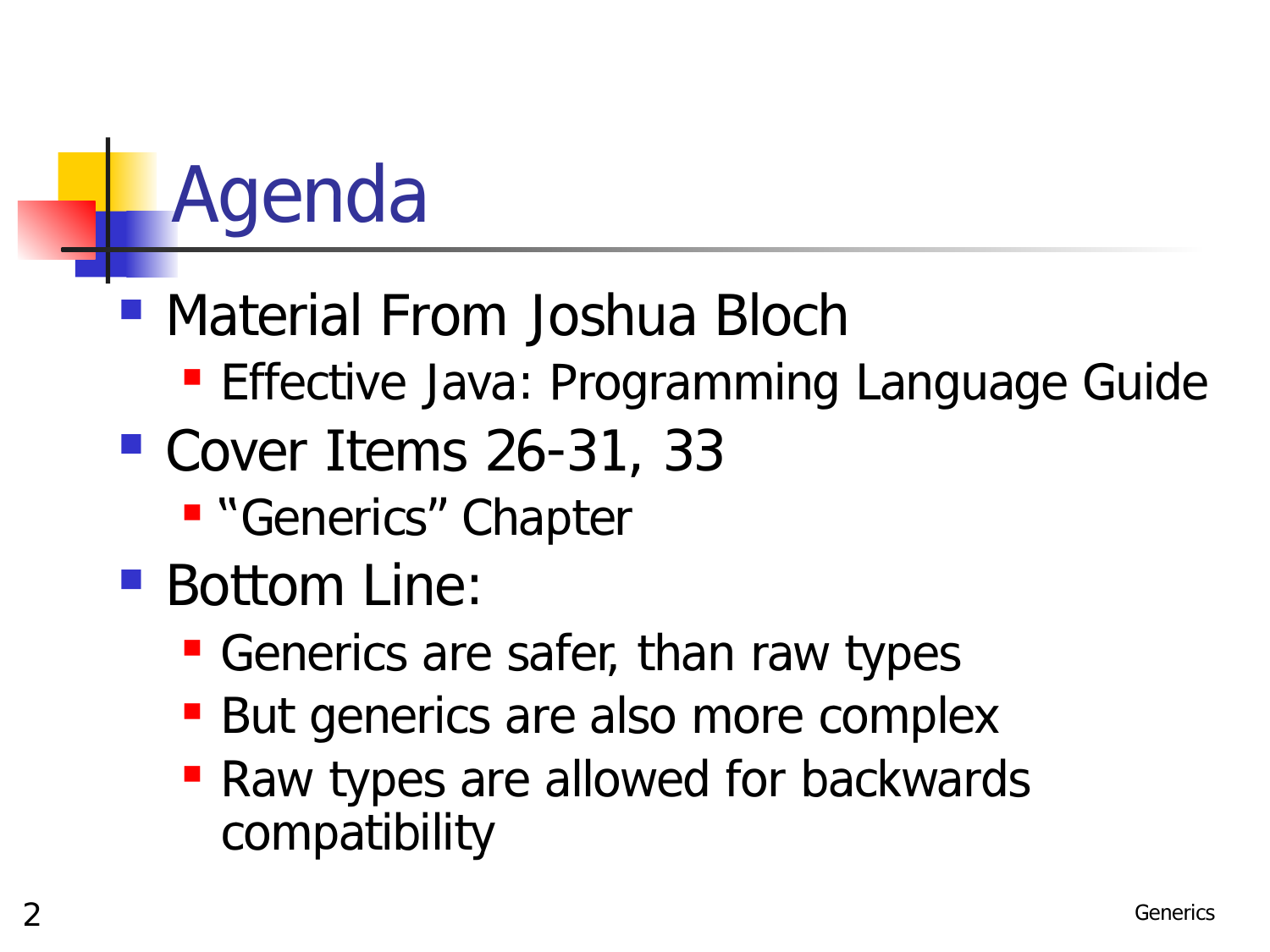

# Agenda
Material From Joshua Bloch
Effective Java: Programming Language Guide
Cover Items 26-31, 33
“Generics” Chapter
Bottom Line:
Generics are safer, than raw types
But generics are also more complex
Raw types are allowed for backwards compatibility